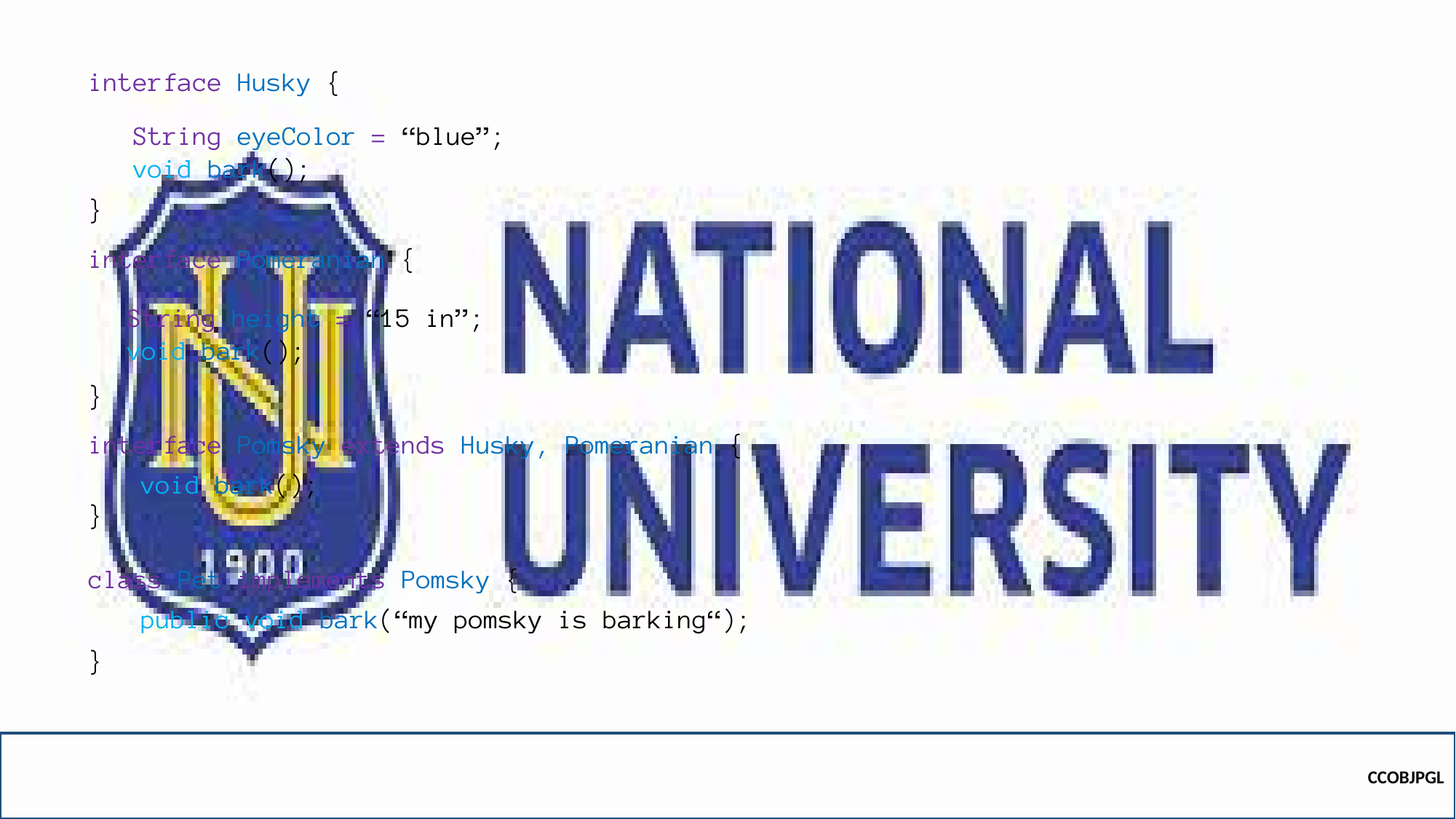

interface Husky {
String eyeColor = “blue”;
void bark();

}
interface Pomeranian {
String height = “15 in”;
void bark();
}
interface Pomsky extends Husky, Pomeranian {
void bark();
}
class Pet implements Pomsky {
public void bark(“my pomsky is barking“);
}
CCOBJPGL